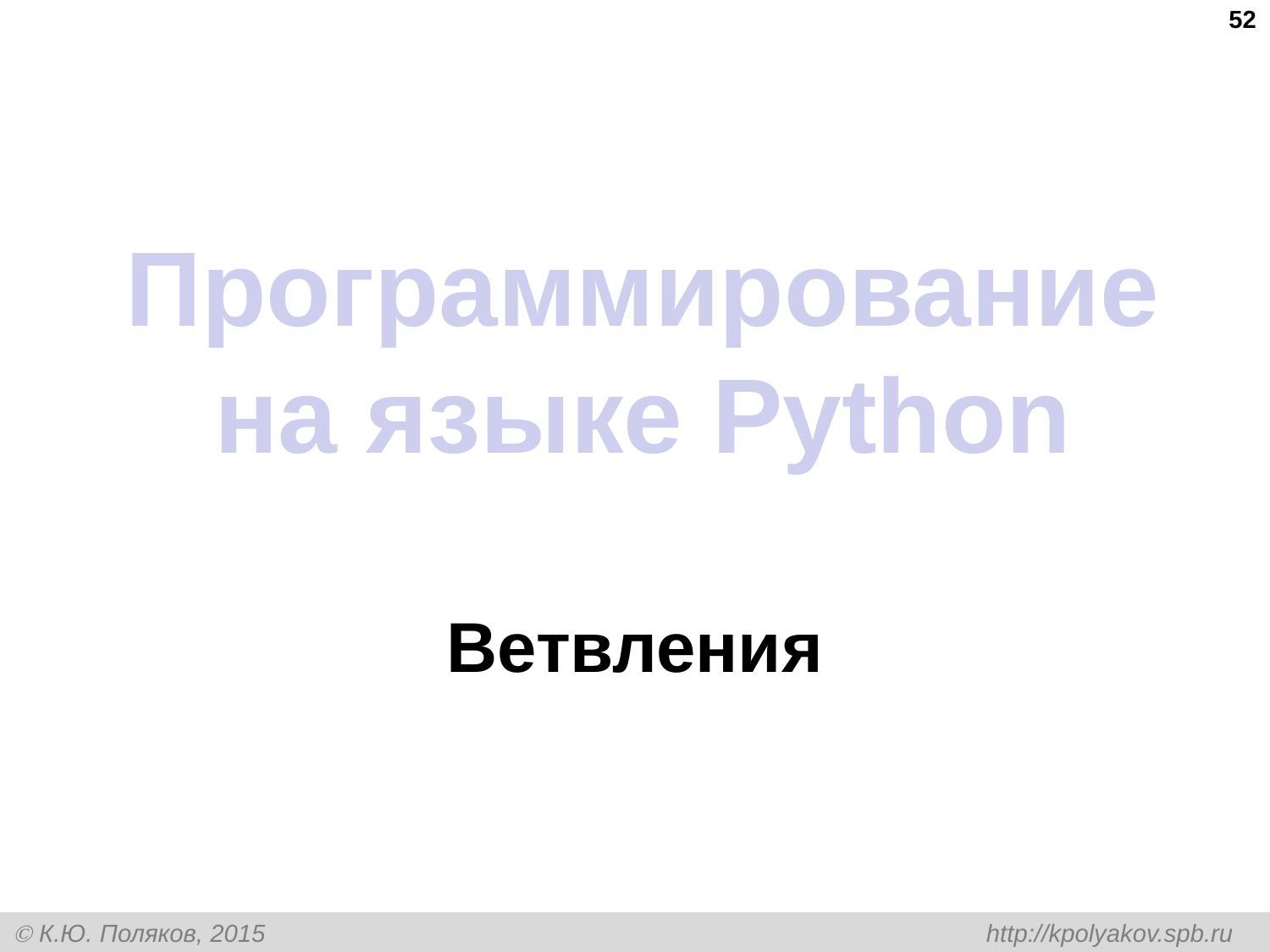

52
# Программирование на языке Python
Ветвления